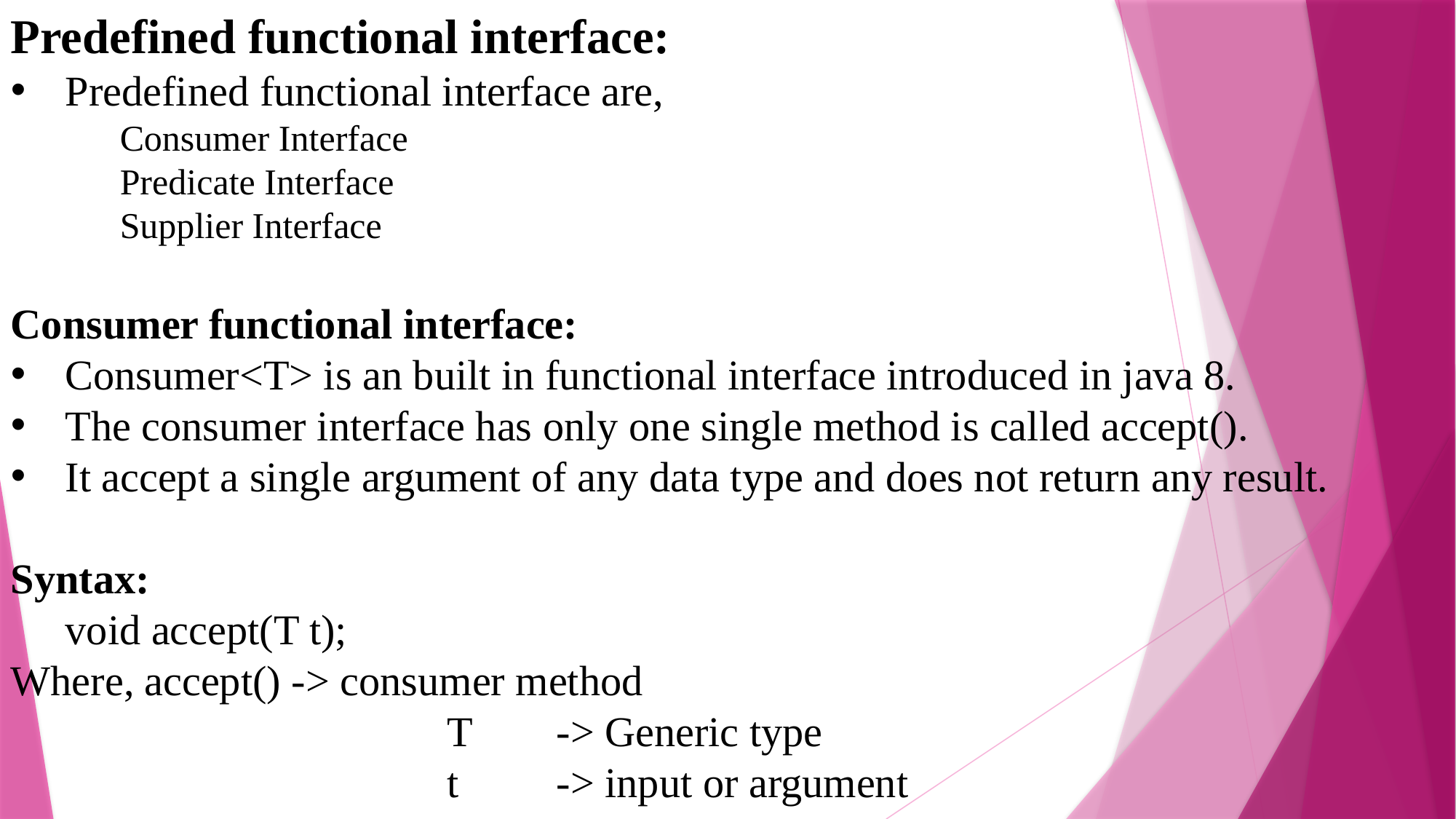

Predefined functional interface:
Predefined functional interface are,
Consumer Interface
Predicate Interface
Supplier Interface

Consumer functional interface:
Consumer<T> is an built in functional interface introduced in java 8.
The consumer interface has only one single method is called accept().
It accept a single argument of any data type and does not return any result.

Syntax:
void accept(T t);
Where, accept() -> consumer method
				T	-> Generic type
				t	-> input or argument